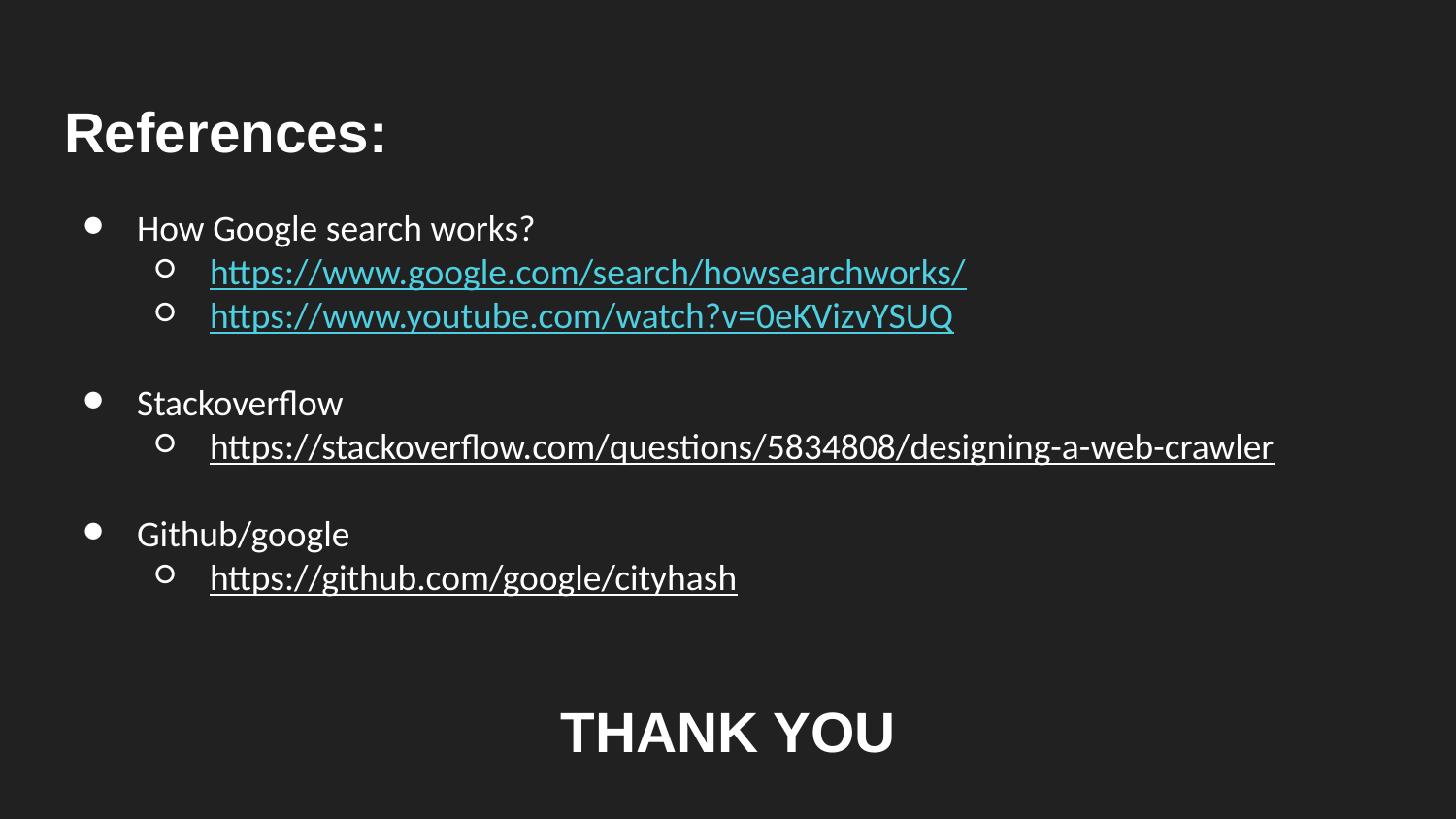

References:
How Google search works?
https://www.google.com/search/howsearchworks/
https://www.youtube.com/watch?v=0eKVizvYSUQ

Stackoverflow
https://stackoverflow.com/questions/5834808/designing-a-web-crawler

Github/google
https://github.com/google/cityhash
THANK YOU